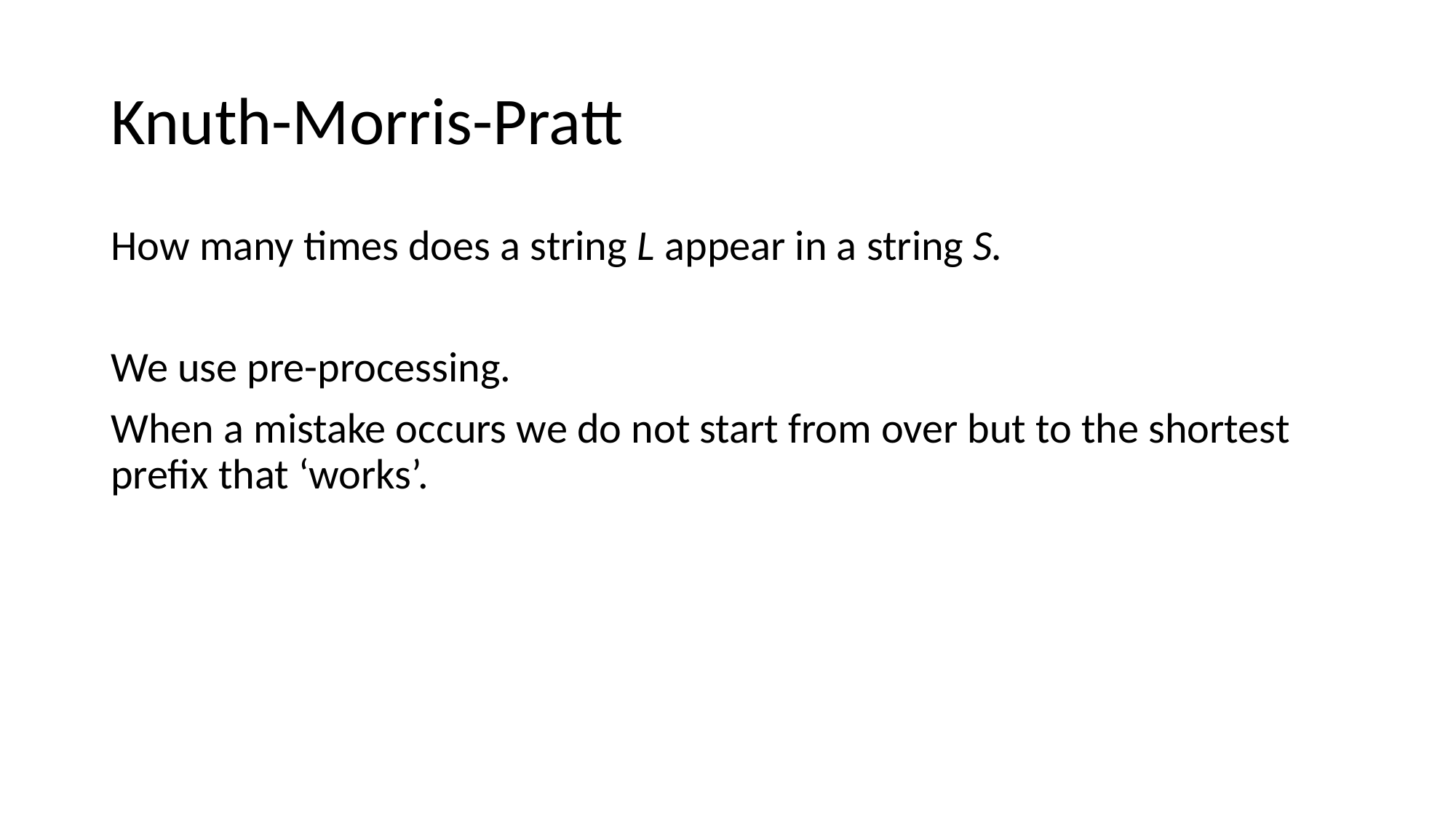

# Knuth-Morris-Pratt
How many times does a string L appear in a string S.

We use pre-processing.
When a mistake occurs we do not start from over but to the shortest prefix that ‘works’.